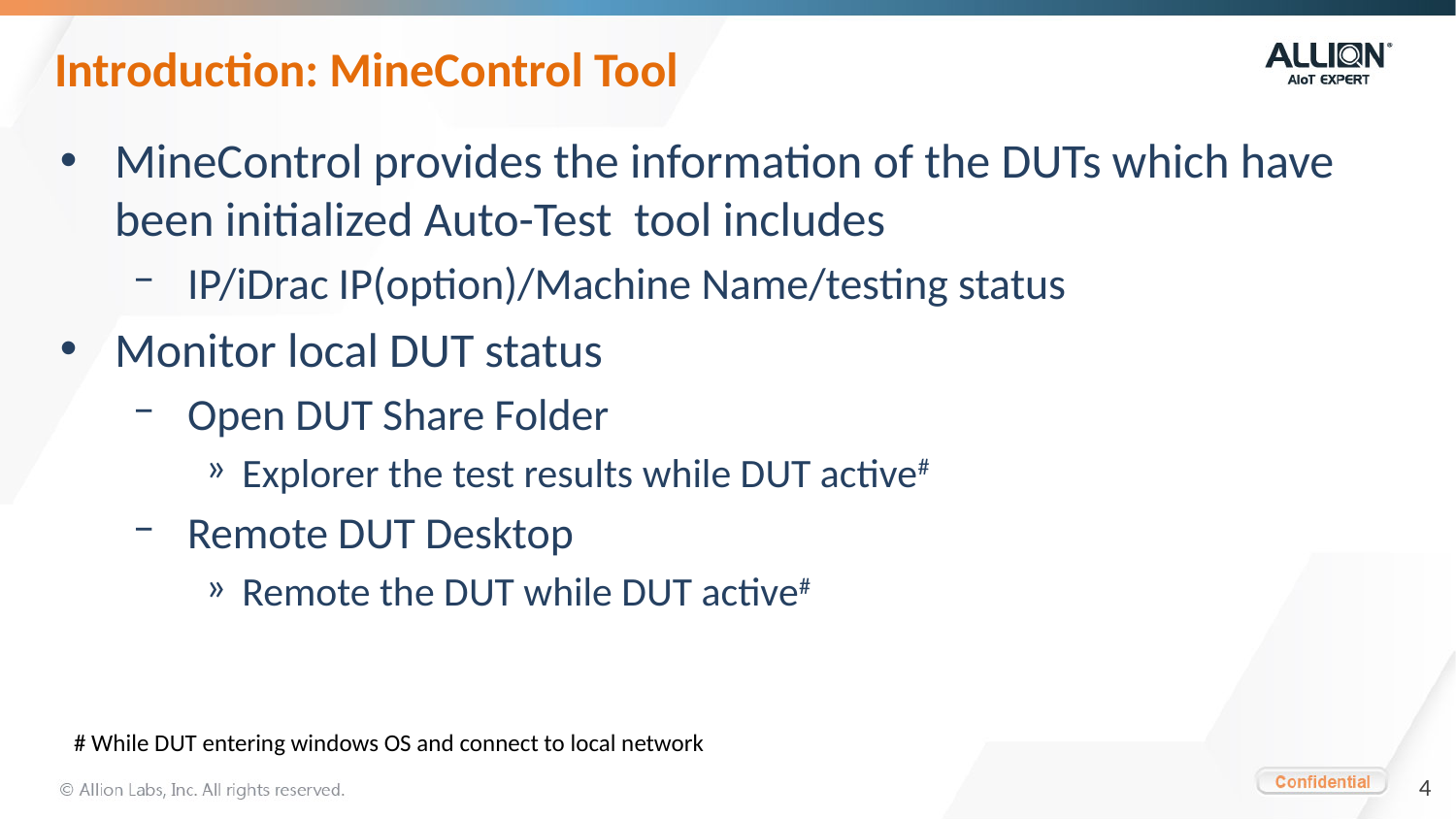

# Introduction: MineControl Tool
MineControl provides the information of the DUTs which have been initialized Auto-Test  tool includes
IP/iDrac IP(option)/Machine Name/testing status
Monitor local DUT status
Open DUT Share Folder
Explorer the test results while DUT active#
Remote DUT Desktop
Remote the DUT while DUT active#
# While DUT entering windows OS and connect to local network
4